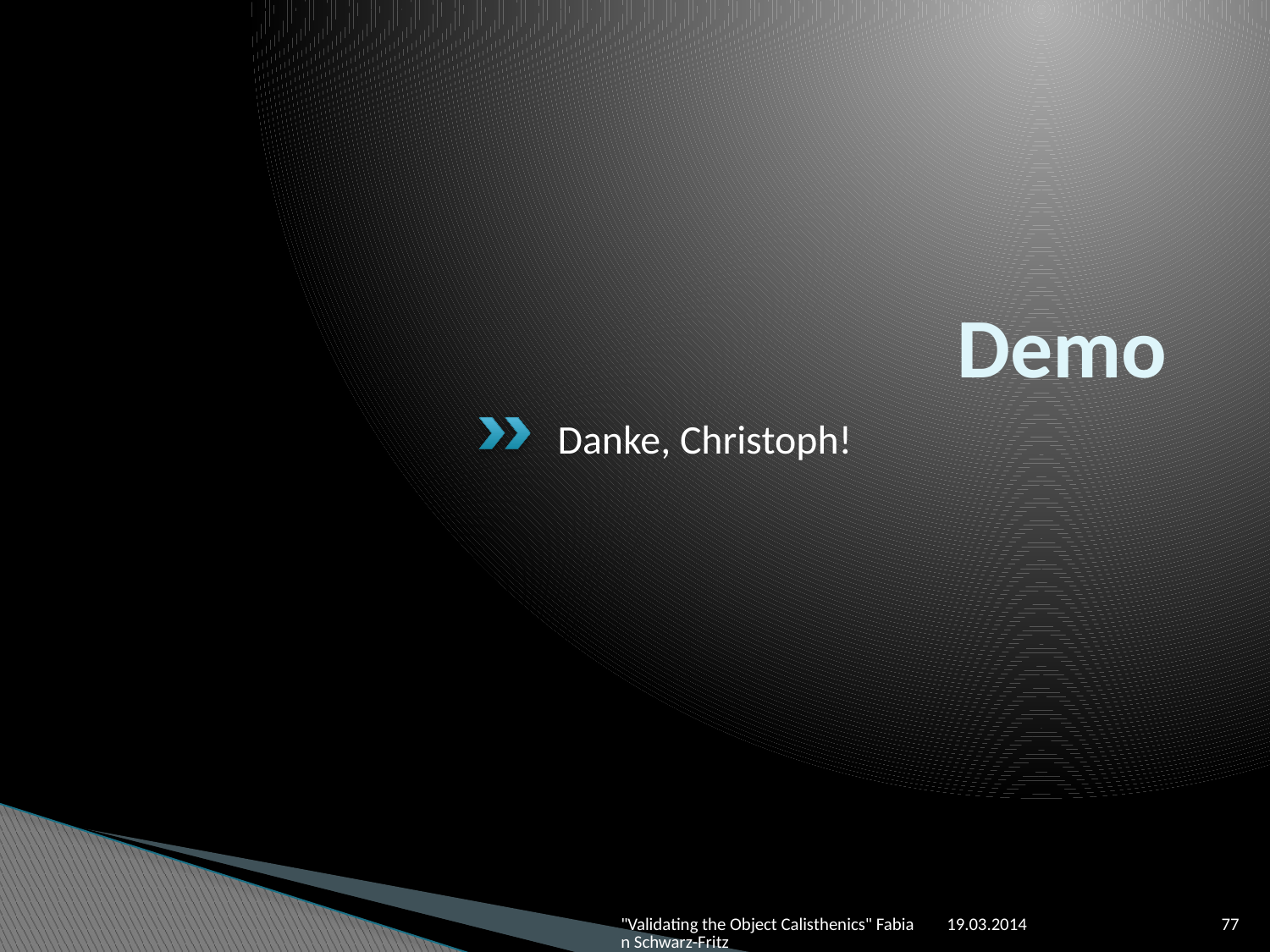

# Demo
Danke, Christoph!
"Validating the Object Calisthenics" Fabian Schwarz-Fritz
19.03.2014
77